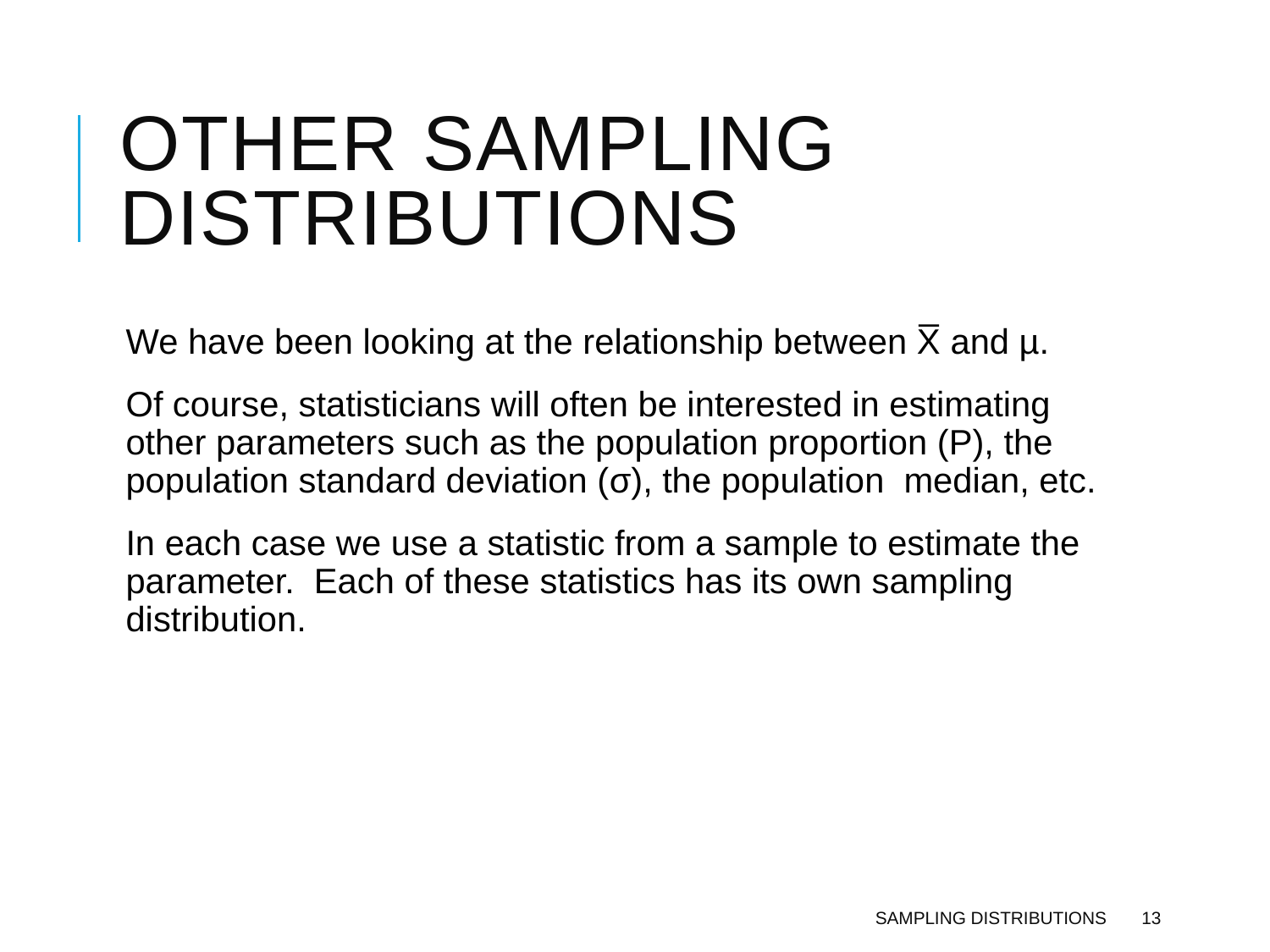

# Other Sampling Distributions
We have been looking at the relationship between X̅ and µ.
Of course, statisticians will often be interested in estimating other parameters such as the population proportion (P), the population standard deviation (σ), the population  median, etc.
In each case we use a statistic from a sample to estimate the parameter.  Each of these statistics has its own sampling distribution.
Sampling Distributions
13